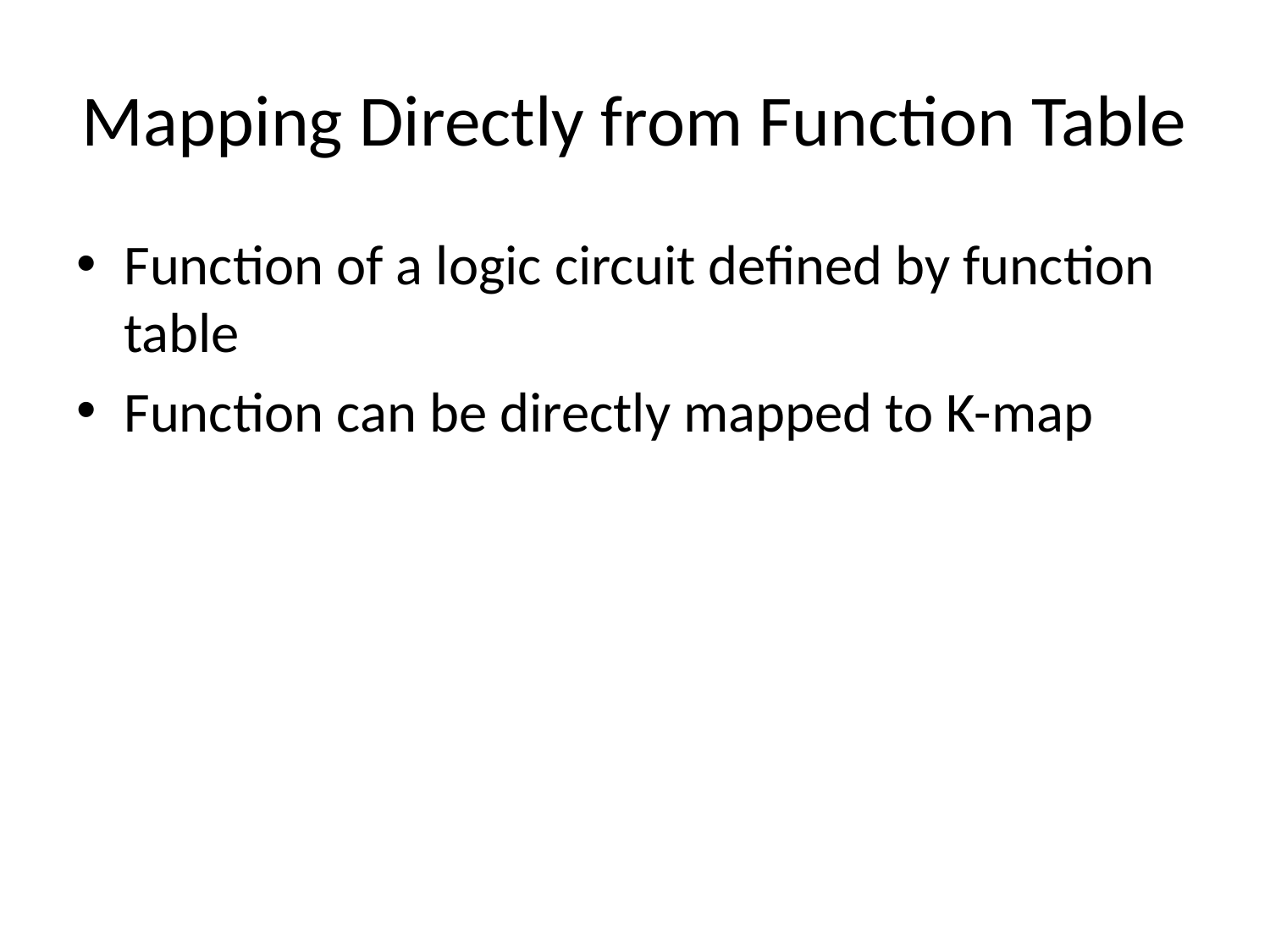

# Mapping Directly from Function Table
Function of a logic circuit defined by function table
Function can be directly mapped to K-map